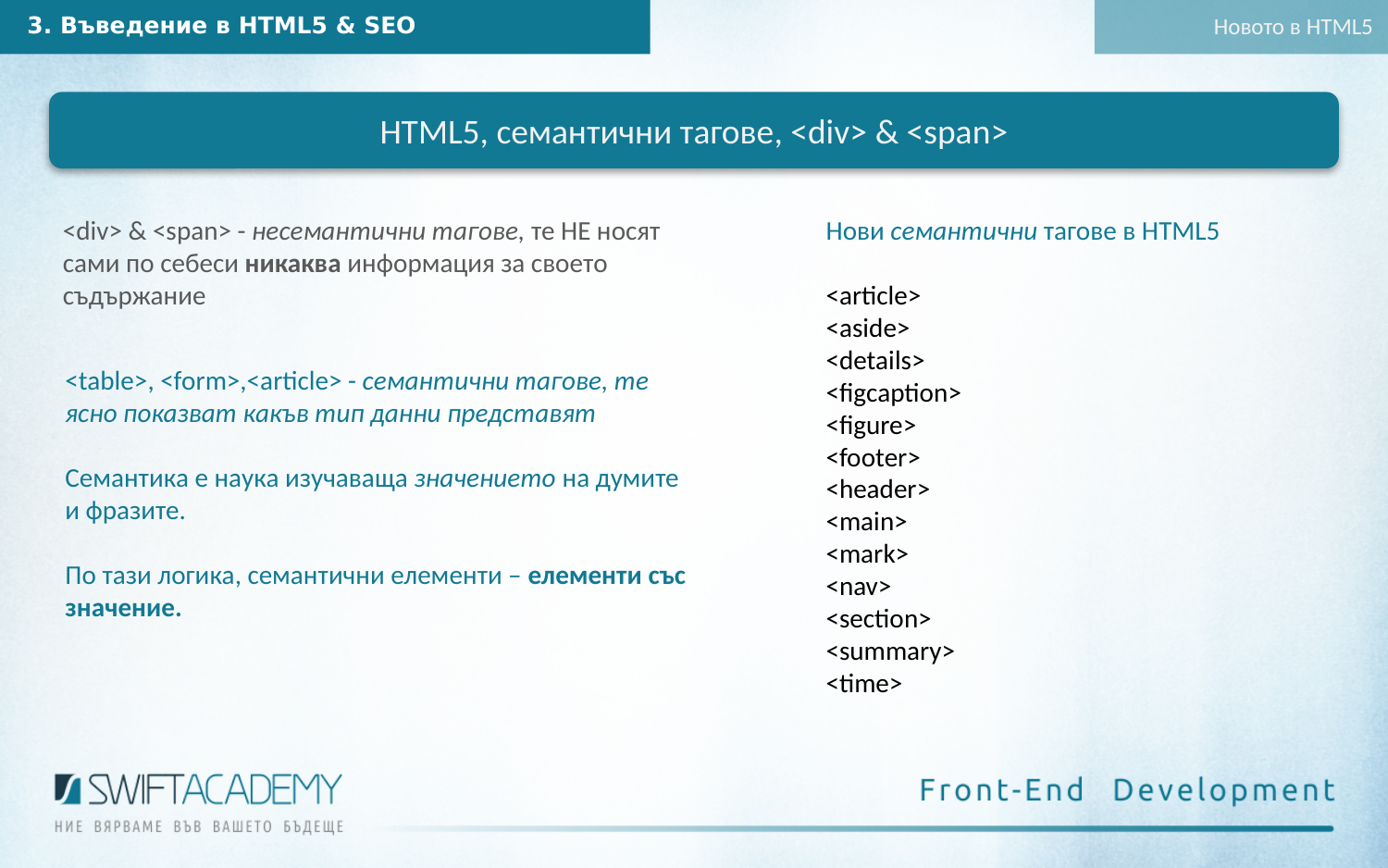

3. Въведение в HTML5 & SEO
Новото в HTML5

HTML5, семантични тагове, <div> & <span>
Нови семантични тагове в HTML5

<article>
<aside>
<details>
<figcaption>
<figure>
<footer>
<header>
<main>
<mark>
<nav>
<section>
<summary>
<time>
<div> & <span> - несемантични тагове, те НЕ носят сами по себеси никаква информация за своето съдържание
<table>, <form>,<article> - семантични тагове, те ясно показват какъв тип данни представят

Семантика е наука изучаваща значението на думите и фразите.

По тази логика, семантични елементи – елементи със значение.